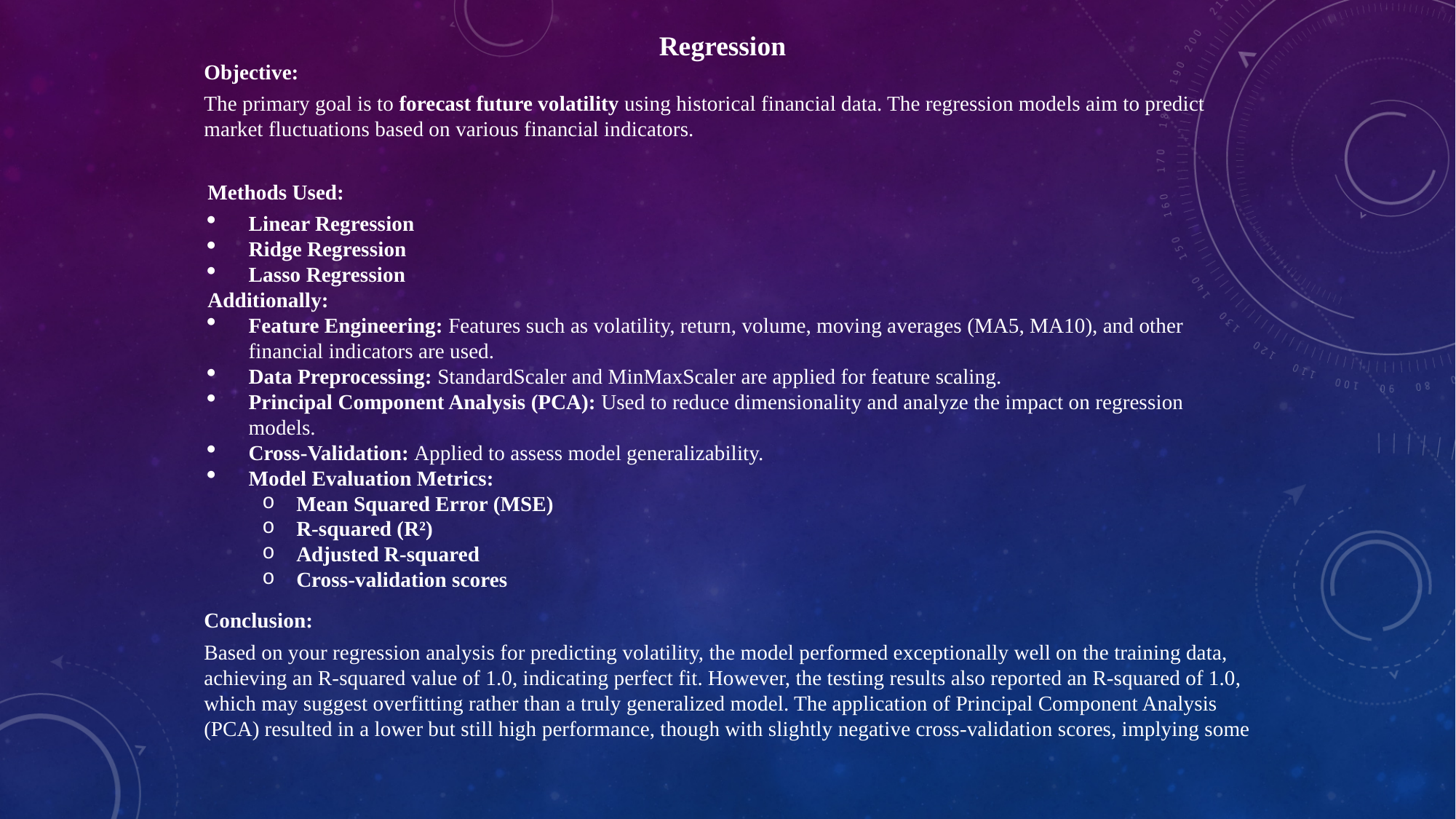

Regression
Objective:
The primary goal is to forecast future volatility using historical financial data. The regression models aim to predict market fluctuations based on various financial indicators.
Methods Used:
Linear Regression
Ridge Regression
Lasso Regression
Additionally:
Feature Engineering: Features such as volatility, return, volume, moving averages (MA5, MA10), and other financial indicators are used.
Data Preprocessing: StandardScaler and MinMaxScaler are applied for feature scaling.
Principal Component Analysis (PCA): Used to reduce dimensionality and analyze the impact on regression models.
Cross-Validation: Applied to assess model generalizability.
Model Evaluation Metrics:
Mean Squared Error (MSE)
R-squared (R²)
Adjusted R-squared
Cross-validation scores
Conclusion:
Based on your regression analysis for predicting volatility, the model performed exceptionally well on the training data, achieving an R-squared value of 1.0, indicating perfect fit. However, the testing results also reported an R-squared of 1.0, which may suggest overfitting rather than a truly generalized model. The application of Principal Component Analysis (PCA) resulted in a lower but still high performance, though with slightly negative cross-validation scores, implying some